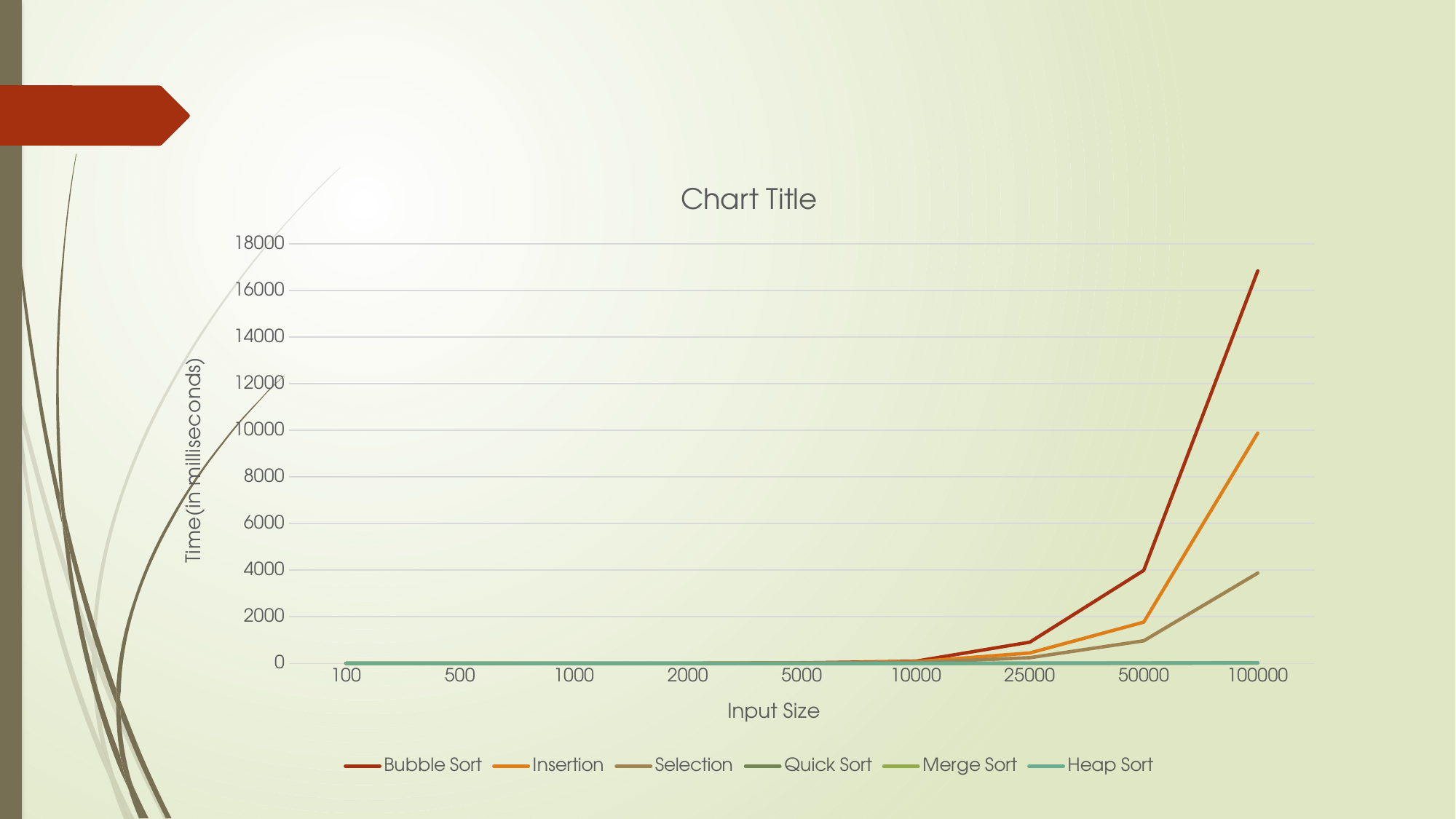

### Chart:

| Category | Bubble Sort | Insertion | Selection | Quick Sort | Merge Sort | Heap Sort |
|---|---|---|---|---|---|---|
| 100 | 0.0 | 0.0 | 0.0 | 0.0 | 0.0 | 0.0 |
| 500 | 0.0 | 0.0 | 0.0 | 0.0 | 0.0 | 0.0 |
| 1000 | 1.0 | 0.0 | 0.0 | 0.0 | 0.0 | 0.0 |
| 2000 | 3.0 | 2.0 | 1.0 | 0.0 | 0.0 | 0.0 |
| 5000 | 22.0 | 17.0 | 10.0 | 1.0 | 1.0 | 0.0 |
| 10000 | 93.0 | 71.0 | 41.0 | 2.0 | 1.0 | 1.0 |
| 25000 | 911.0 | 448.0 | 245.0 | 6.0 | 3.0 | 4.0 |
| 50000 | 3992.0 | 1770.0 | 970.0 | 12.0 | 7.0 | 10.0 |
| 100000 | 16845.0 | 9887.0 | 3875.0 | 26.0 | 15.0 | 21.0 |